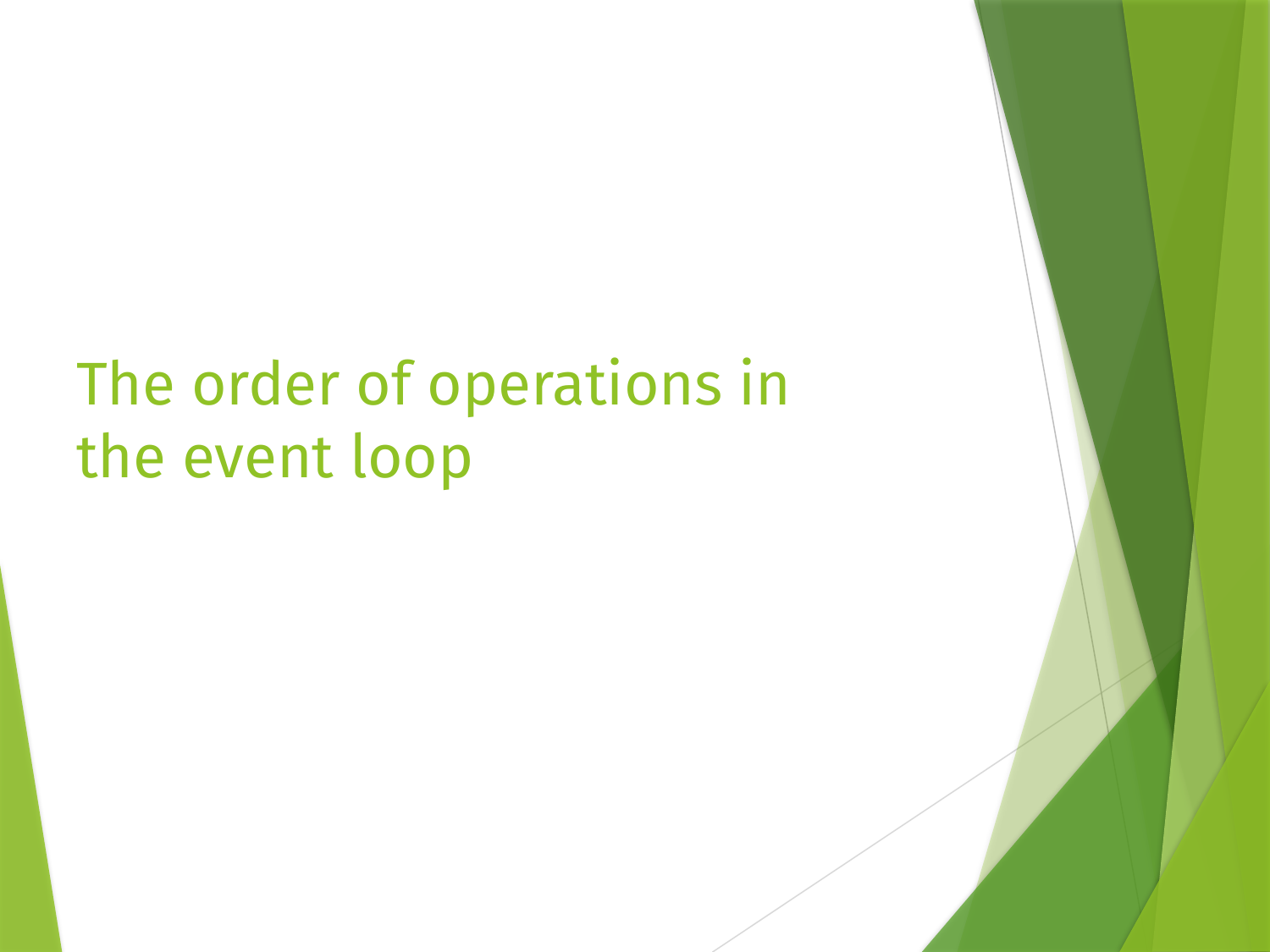

# The order of operations in the event loop